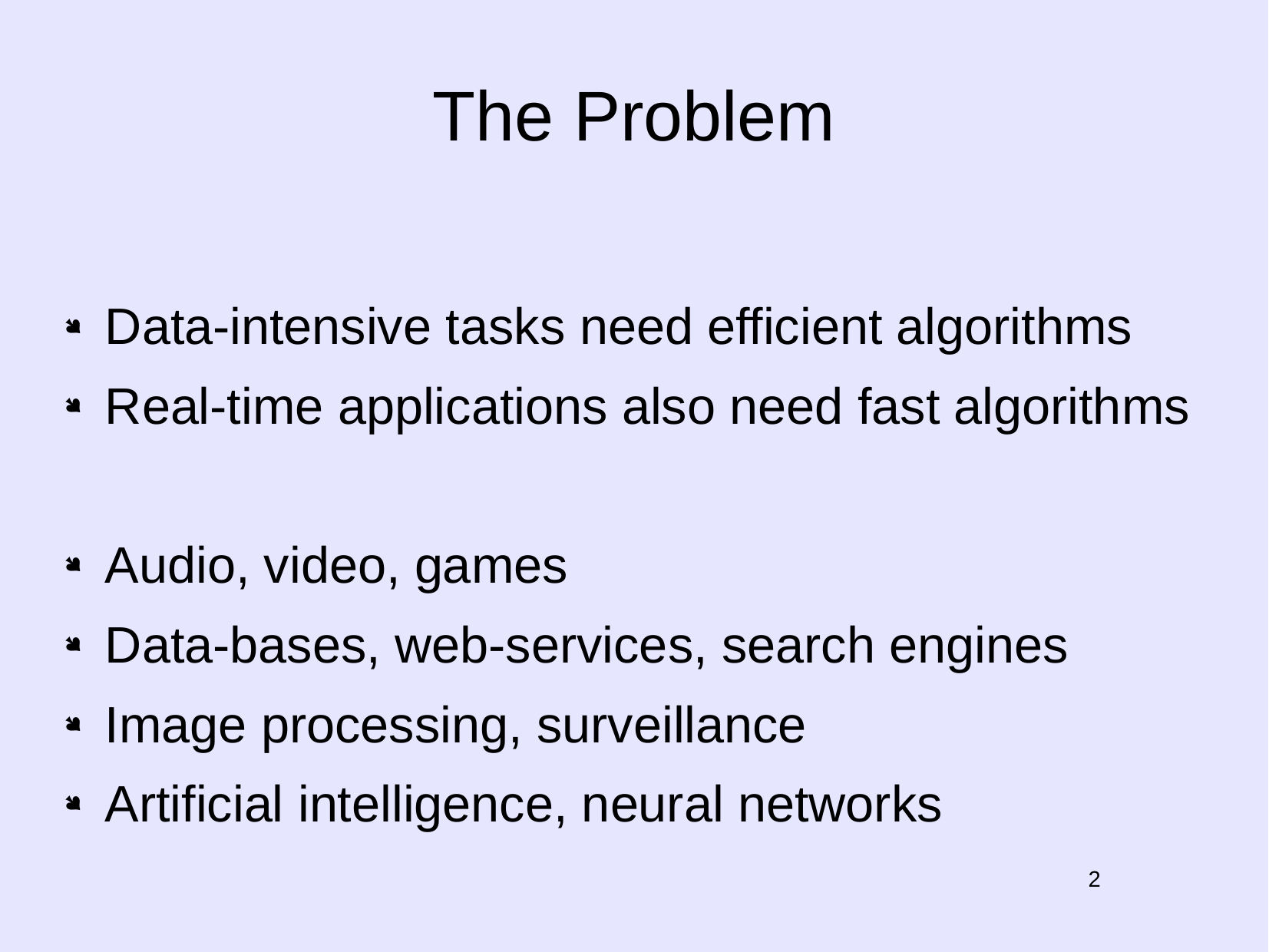

# The Problem

Data-intensive tasks need efficient algorithms
Real-time applications also need fast algorithms

Audio, video, games
Data-bases, web-services, search engines
Image processing, surveillance
Artificial intelligence, neural networks
2